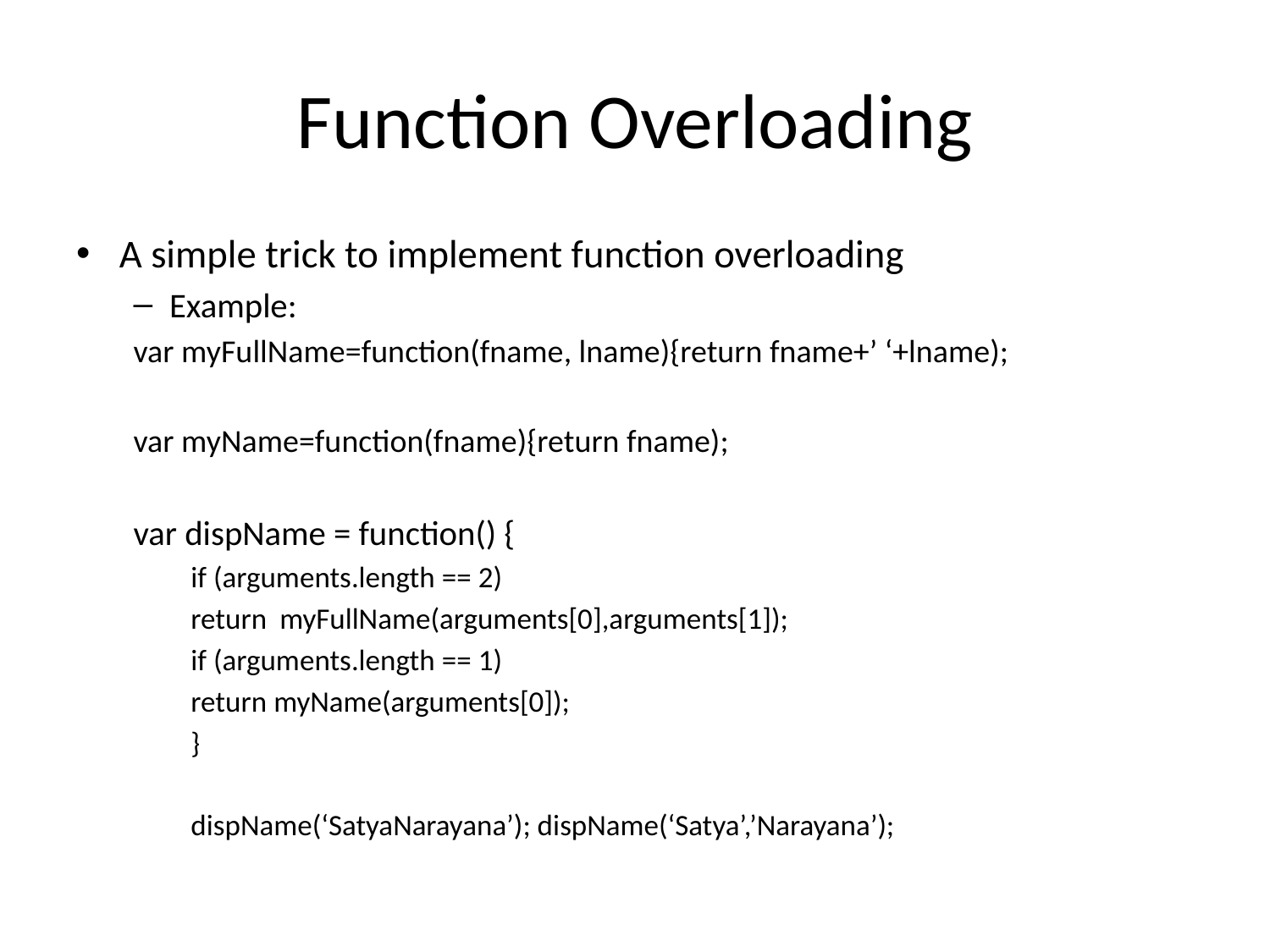

# Function Overloading
A simple trick to implement function overloading
Example:
var myFullName=function(fname, lname){return fname+’ ‘+lname);

var myName=function(fname){return fname);

	var dispName = function() {
	if (arguments.length == 2)
		return 	myFullName(arguments[0],arguments[1]);
	if (arguments.length == 1)
		return myName(arguments[0]);
}

dispName(‘SatyaNarayana’); dispName(‘Satya’,’Narayana’);